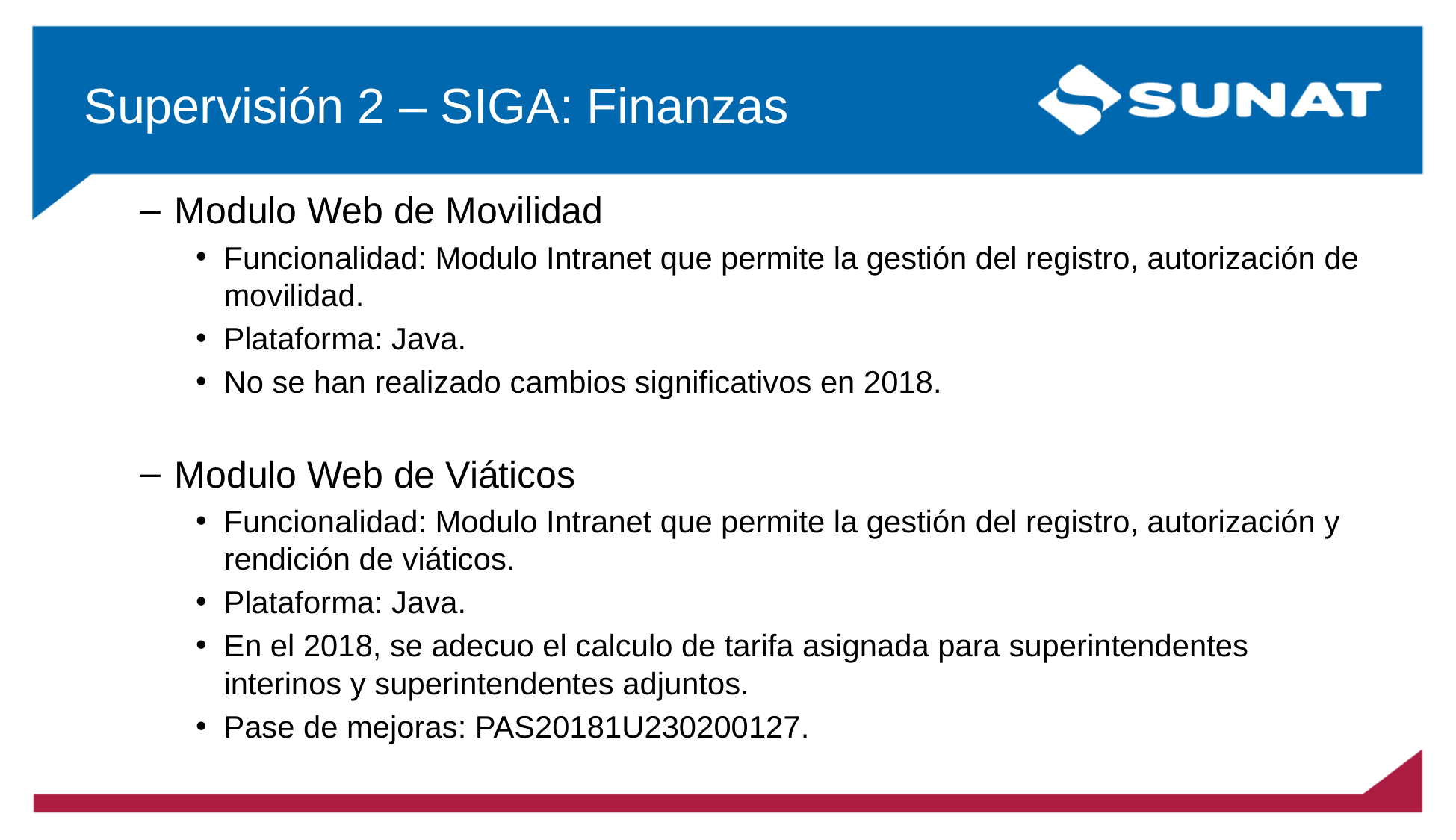

# Supervisión 2 – SIGA: Finanzas
Modulo Web de Movilidad
Funcionalidad: Modulo Intranet que permite la gestión del registro, autorización de movilidad.
Plataforma: Java.
No se han realizado cambios significativos en 2018.

Modulo Web de Viáticos
Funcionalidad: Modulo Intranet que permite la gestión del registro, autorización y rendición de viáticos.
Plataforma: Java.
En el 2018, se adecuo el calculo de tarifa asignada para superintendentes interinos y superintendentes adjuntos.
Pase de mejoras: PAS20181U230200127.